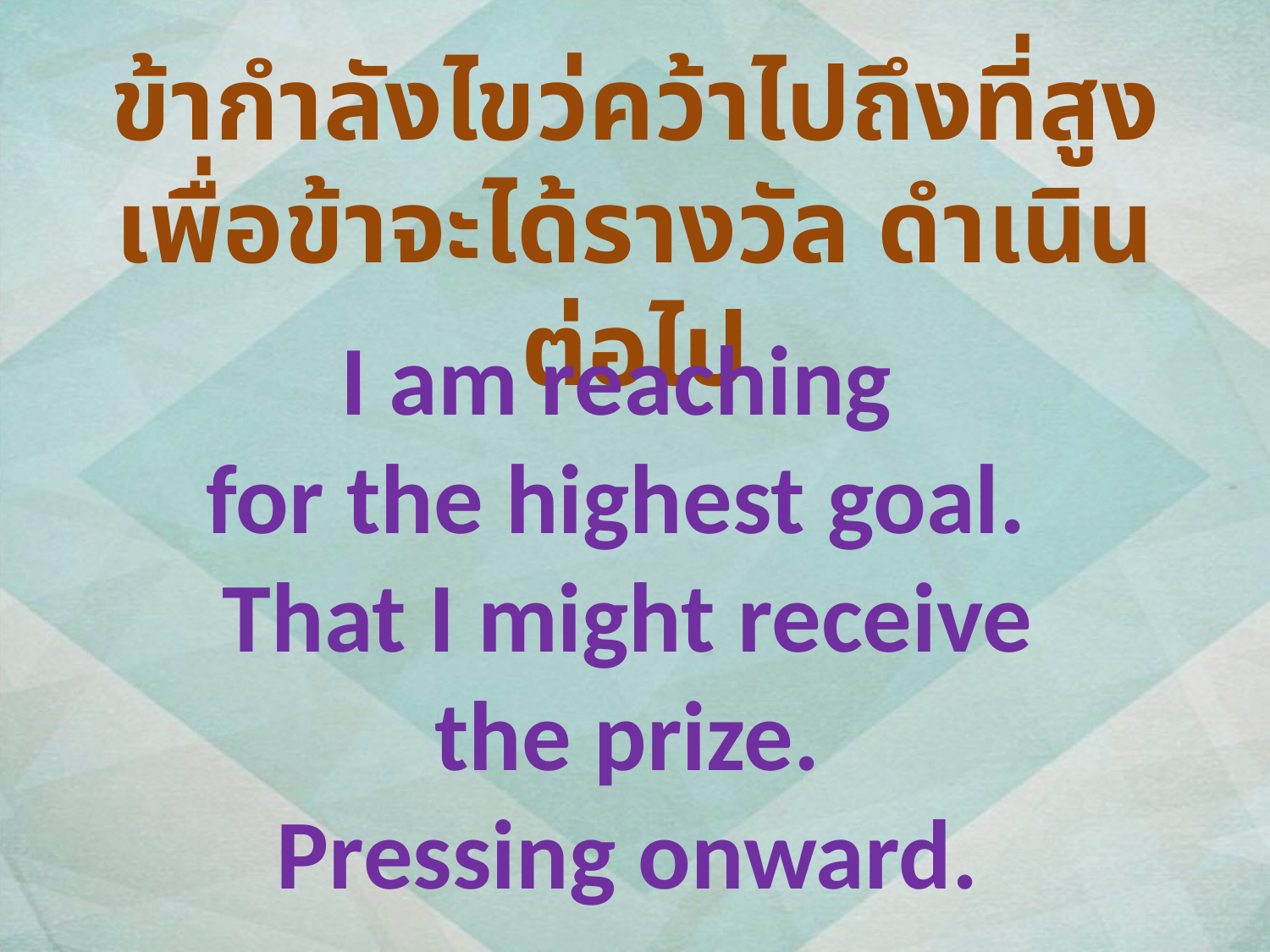

ข้ากำลังไขว่คว้าไปถึงที่สูง
เพื่อข้าจะได้รางวัล ดำเนินต่อไป
I am reaching
for the highest goal.
That I might receive
 the prize.
Pressing onward.